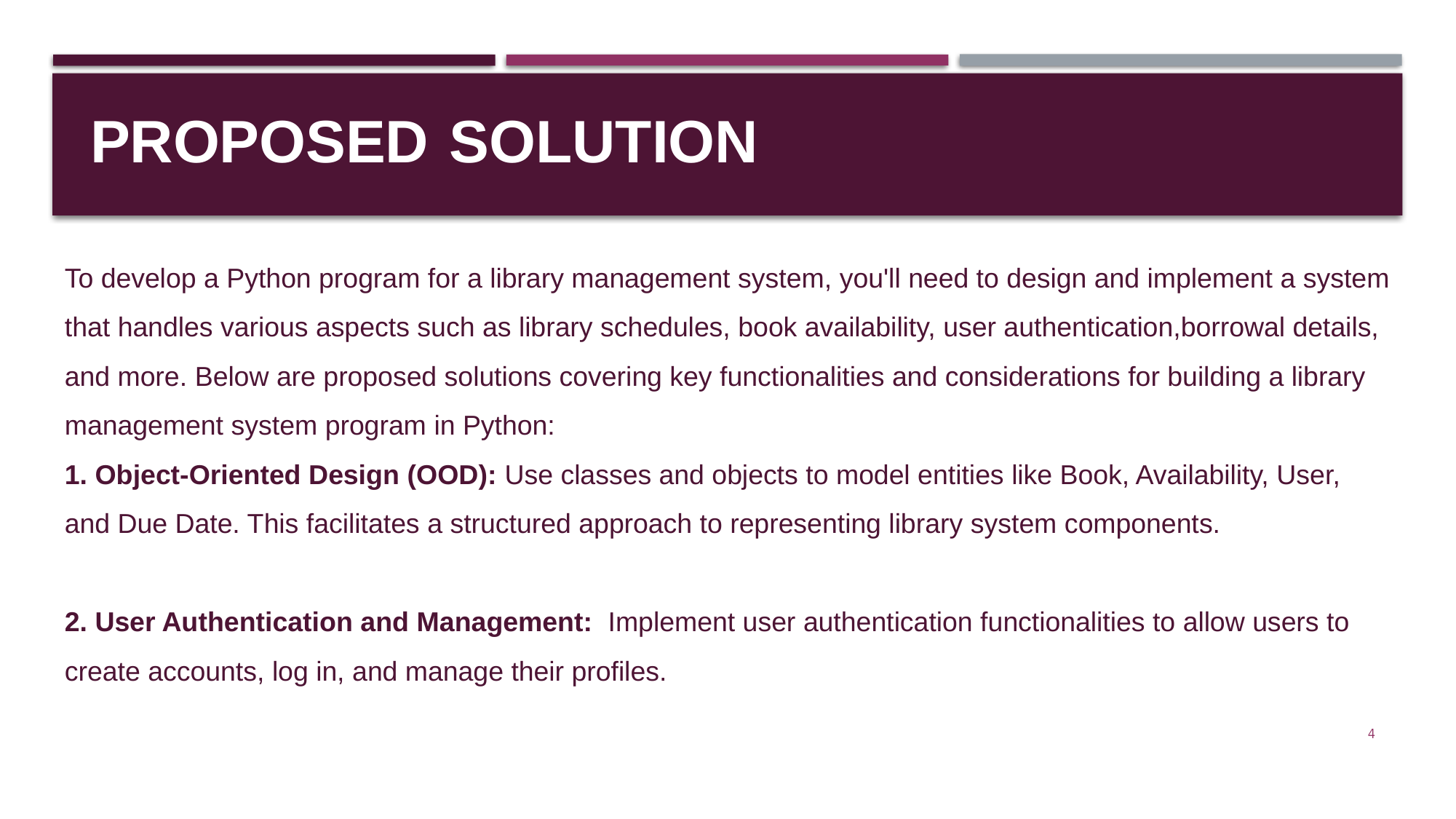

PROPOSED SOLUTION
To develop a Python program for a library management system, you'll need to design and implement a system that handles various aspects such as library schedules, book availability, user authentication,borrowal details, and more. Below are proposed solutions covering key functionalities and considerations for building a library management system program in Python:
1.⁠ ⁠Object-Oriented Design (OOD): Use classes and objects to model entities like Book, Availability, User, and Due Date. This facilitates a structured approach to representing library system components.

2.⁠ ⁠User Authentication and Management:  Implement user authentication functionalities to allow users to create accounts, log in, and manage their profiles.

4